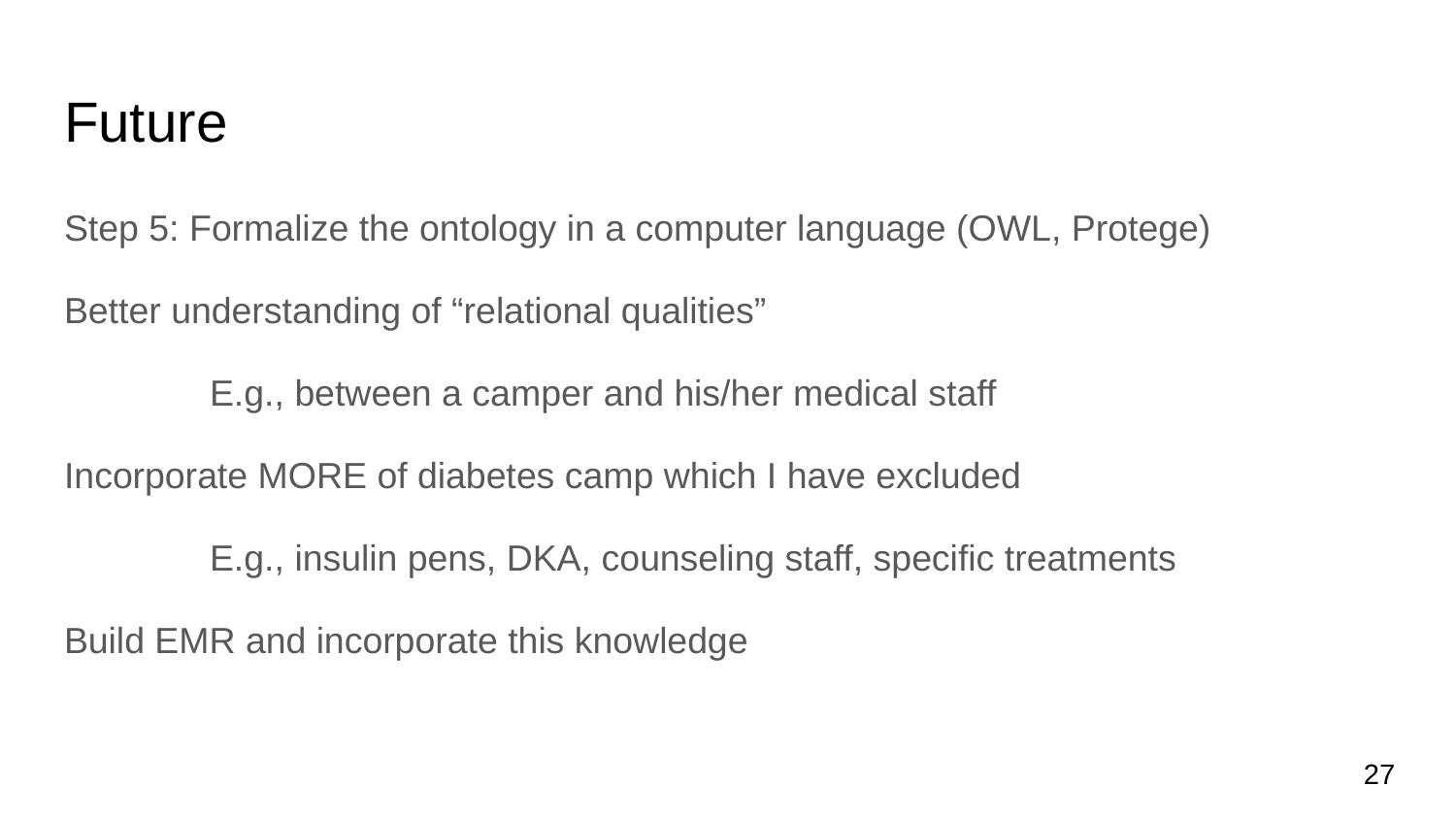

# Future
Step 5: Formalize the ontology in a computer language (OWL, Protege)
Better understanding of “relational qualities”
	E.g., between a camper and his/her medical staff
Incorporate MORE of diabetes camp which I have excluded
	E.g., insulin pens, DKA, counseling staff, specific treatments
Build EMR and incorporate this knowledge
27